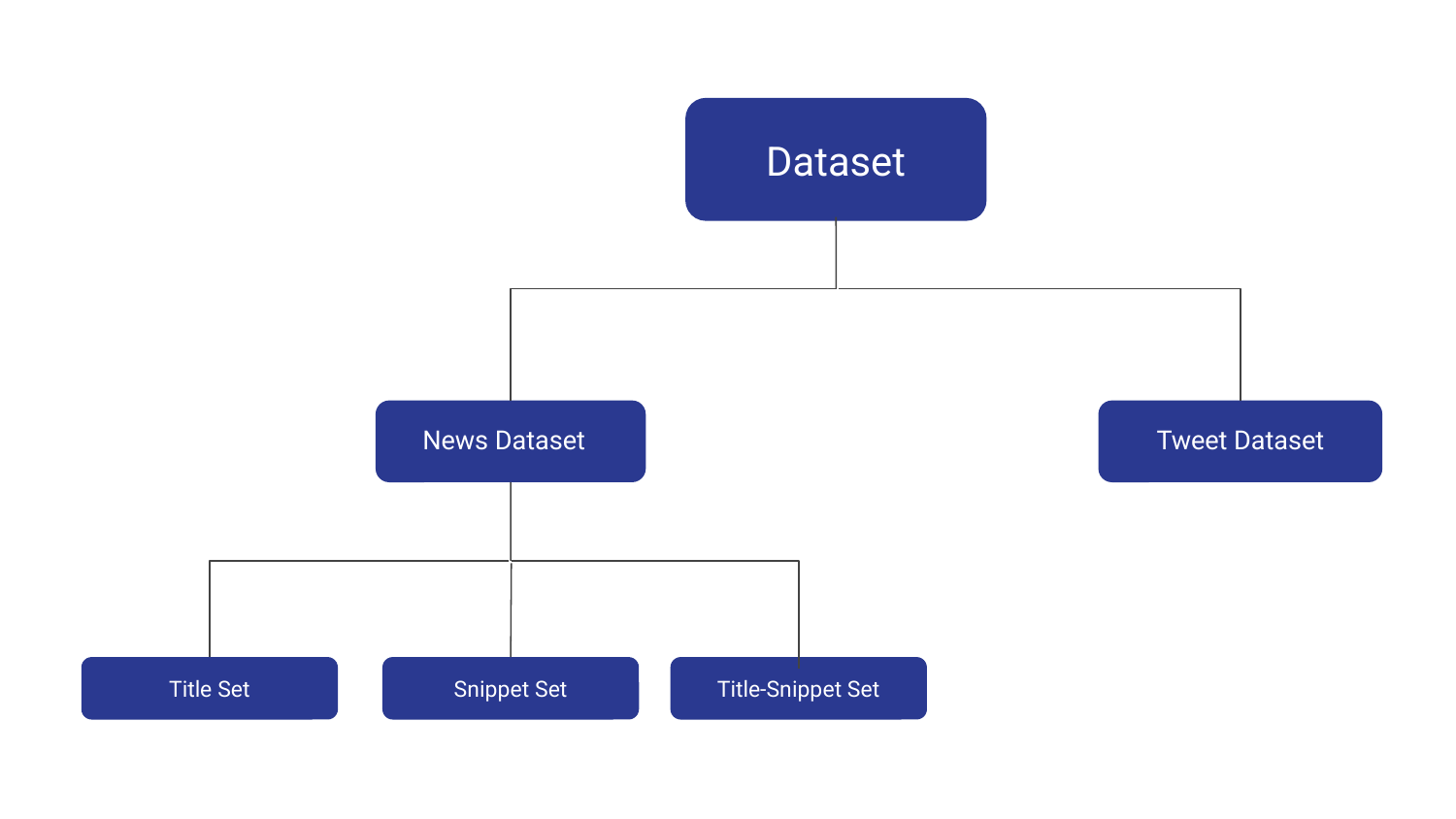

Dataset

News Dataset
Tweet Dataset

Title Set
Snippet Set
Title-Snippet Set